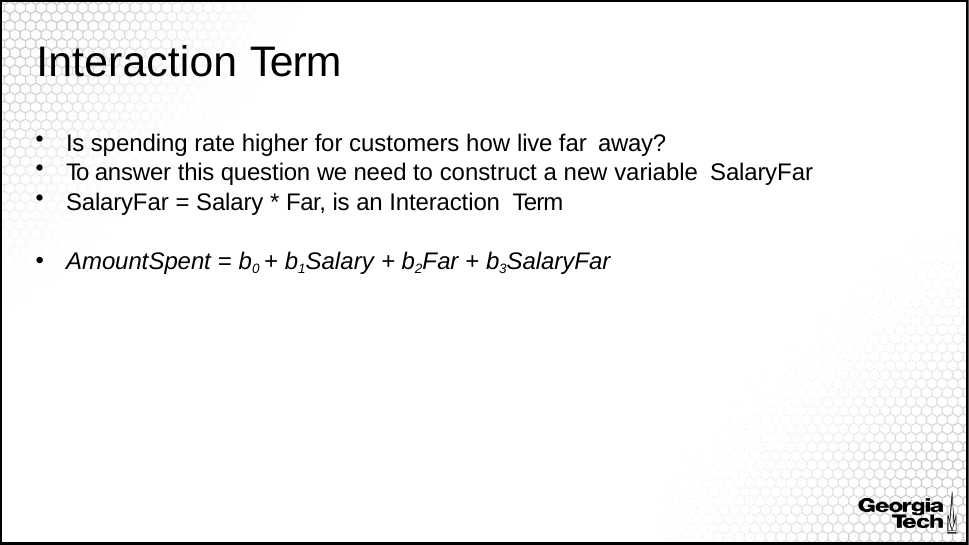

# Interaction Term
Is spending rate higher for customers how live far away?
To answer this question we need to construct a new variable SalaryFar
SalaryFar = Salary * Far, is an Interaction Term

AmountSpent = b0 + b1Salary + b2Far + b3SalaryFar